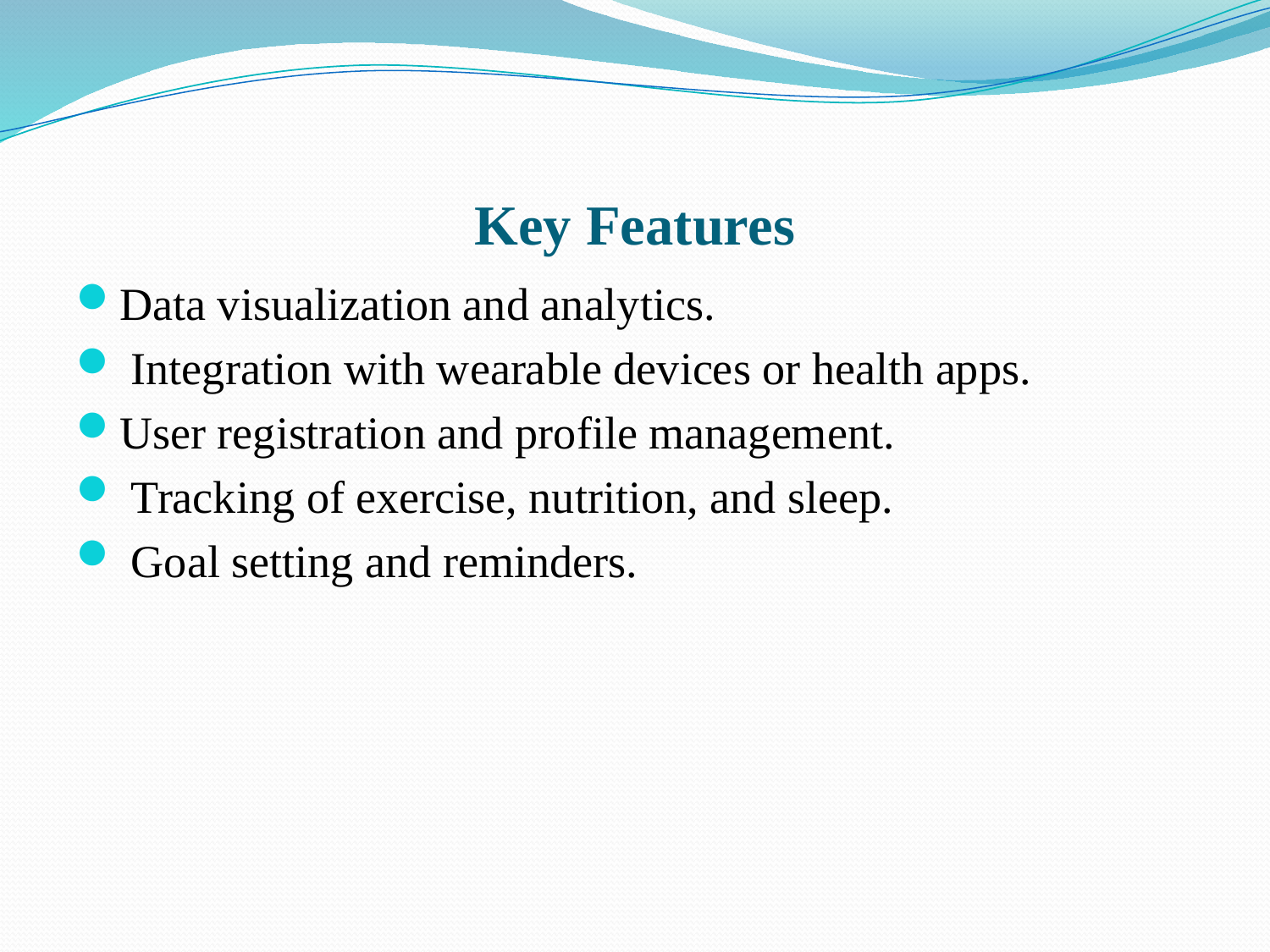

# Key Features
Data visualization and analytics.
 Integration with wearable devices or health apps.
User registration and profile management.
 Tracking of exercise, nutrition, and sleep.
 Goal setting and reminders.